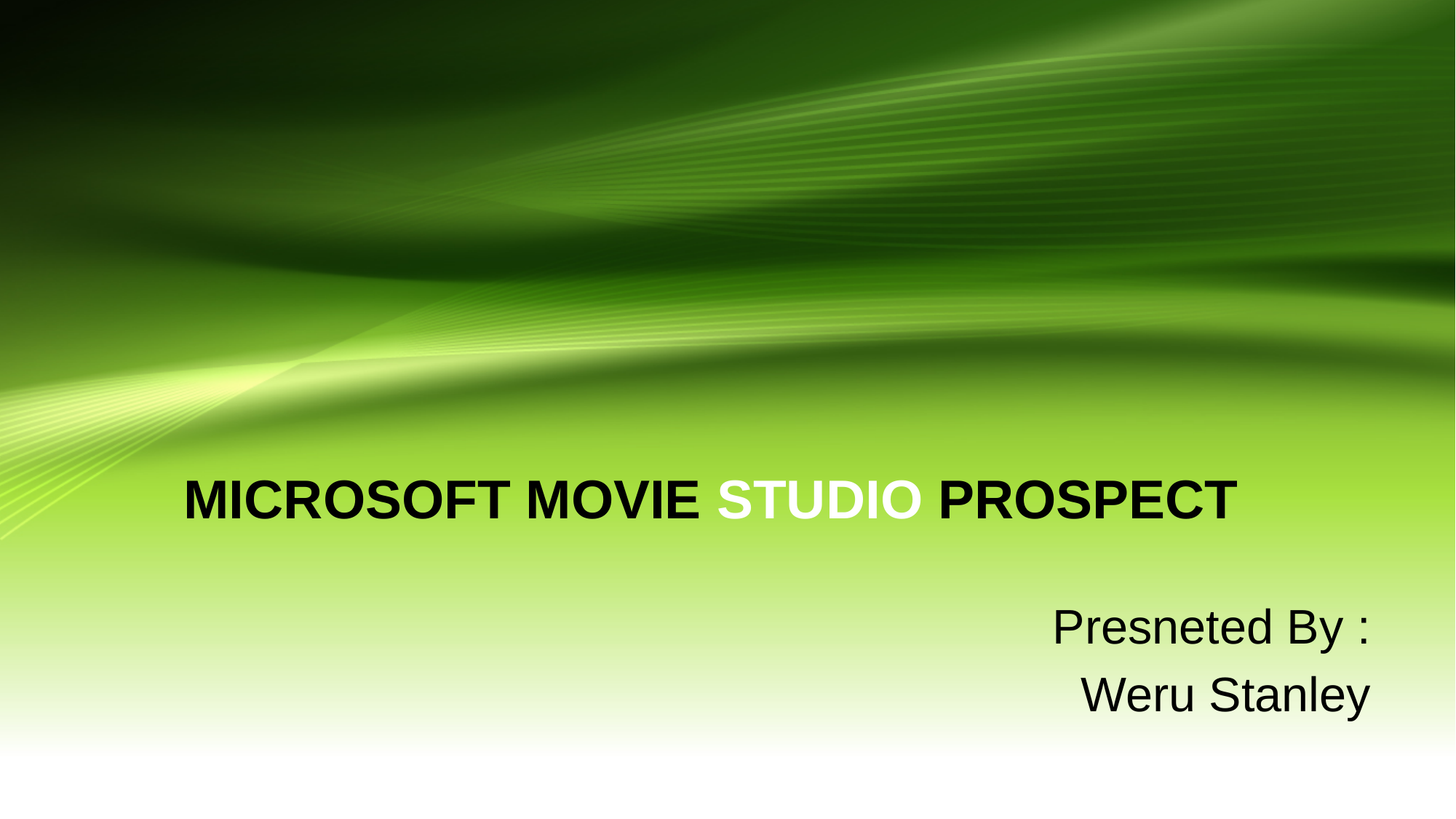

# MICROSOFT MOVIE STUDIO PROSPECT
Presneted By :
Weru Stanley